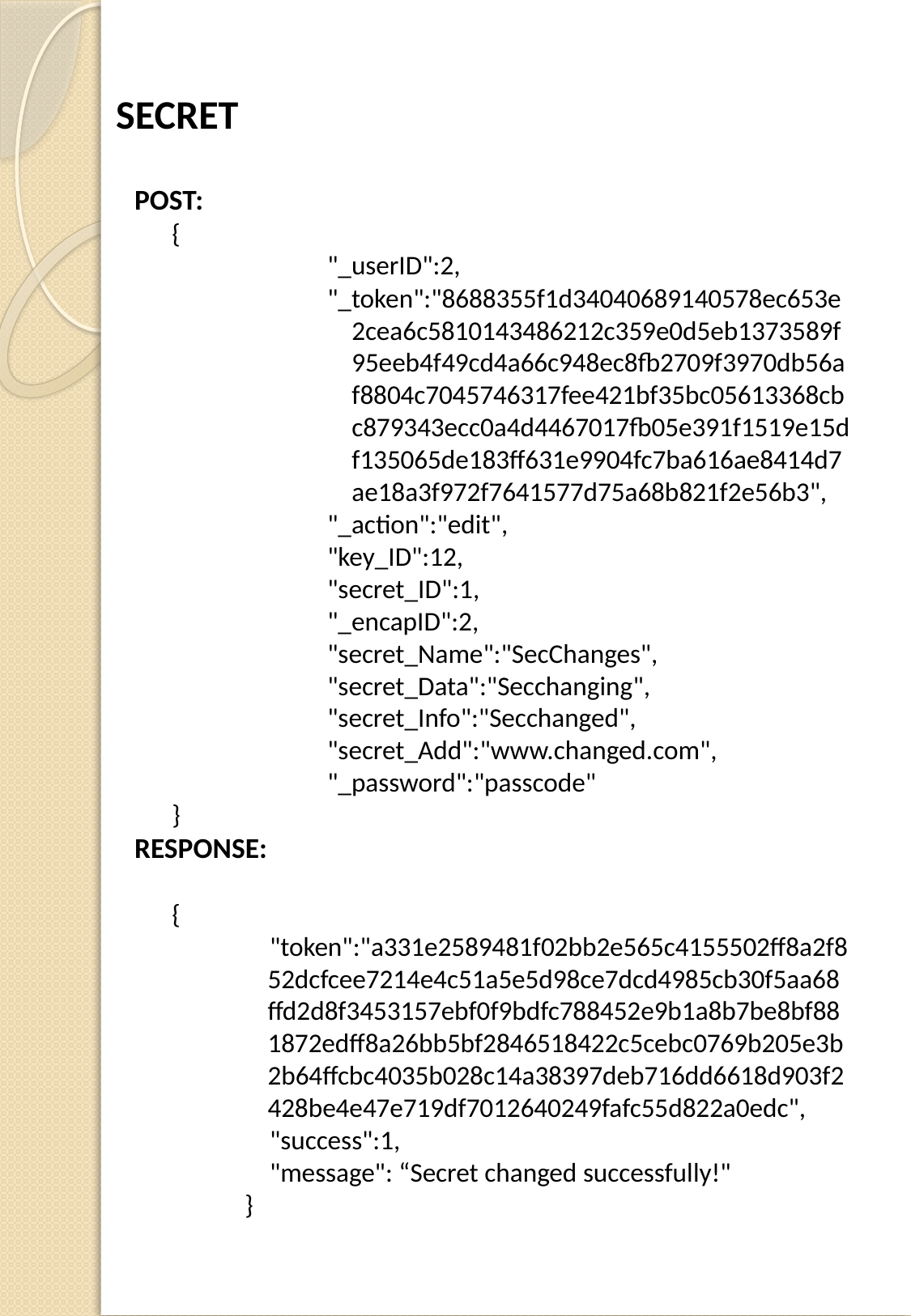

# SECRET
POST:
	{
"_userID":2,
"_token":"8688355f1d34040689140578ec653e2cea6c5810143486212c359e0d5eb1373589f95eeb4f49cd4a66c948ec8fb2709f3970db56af8804c7045746317fee421bf35bc05613368cbc879343ecc0a4d4467017fb05e391f1519e15df135065de183ff631e9904fc7ba616ae8414d7ae18a3f972f7641577d75a68b821f2e56b3",
"_action":"edit",
"key_ID":12,
"secret_ID":1,
"_encapID":2,
"secret_Name":"SecChanges",
"secret_Data":"Secchanging",
"secret_Info":"Secchanged",
"secret_Add":"www.changed.com",
"_password":"passcode"
	}
RESPONSE:

	{
"token":"a331e2589481f02bb2e565c4155502ff8a2f852dcfcee7214e4c51a5e5d98ce7dcd4985cb30f5aa68ffd2d8f3453157ebf0f9bdfc788452e9b1a8b7be8bf881872edff8a26bb5bf2846518422c5cebc0769b205e3b2b64ffcbc4035b028c14a38397deb716dd6618d903f2428be4e47e719df7012640249fafc55d822a0edc",
"success":1,
"message": “Secret changed successfully!"
}